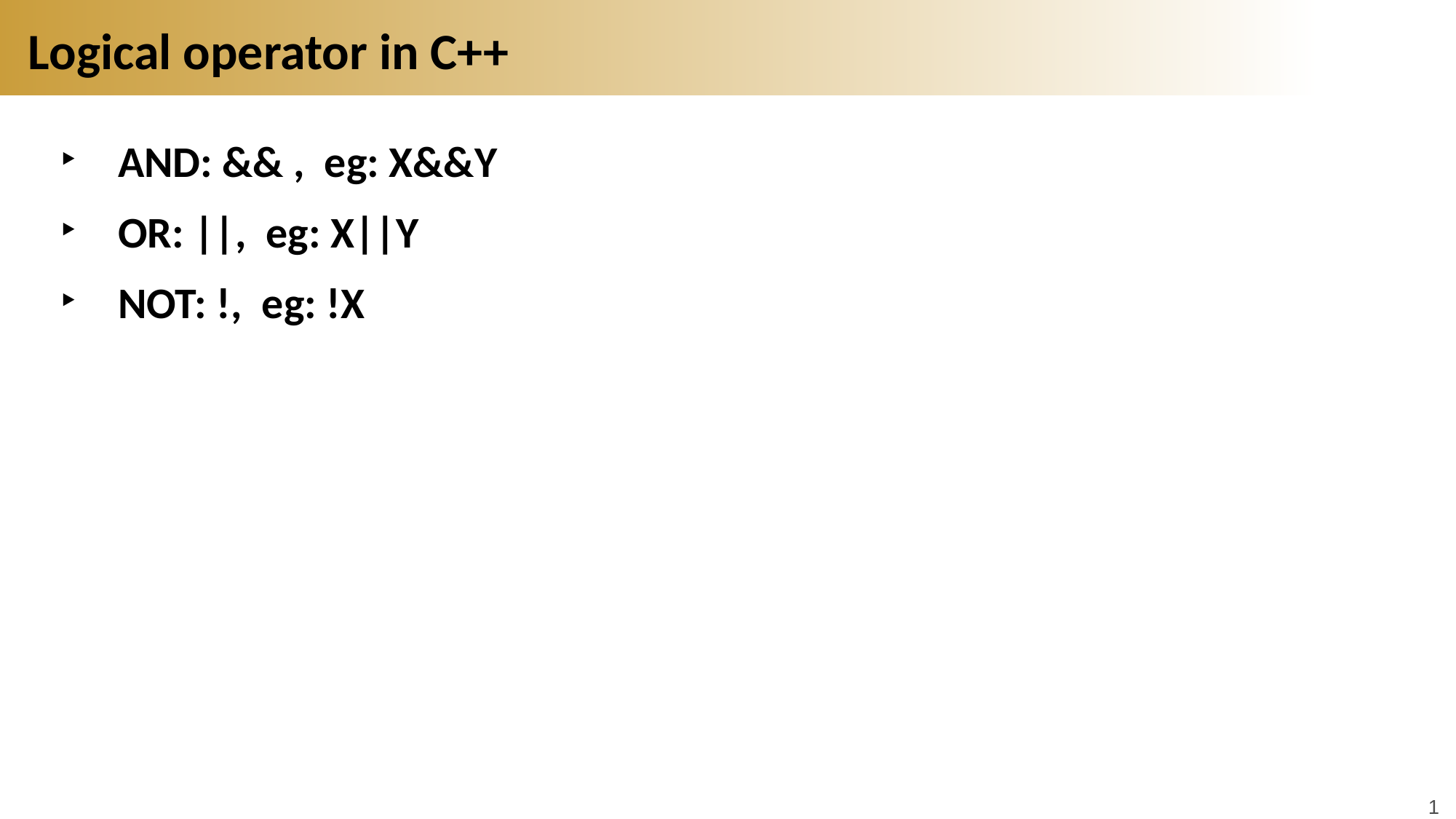

# Logical operator in C++
AND: && ,  eg: X&&Y
OR: ||,  eg: X||Y
NOT: !,  eg: !X

10